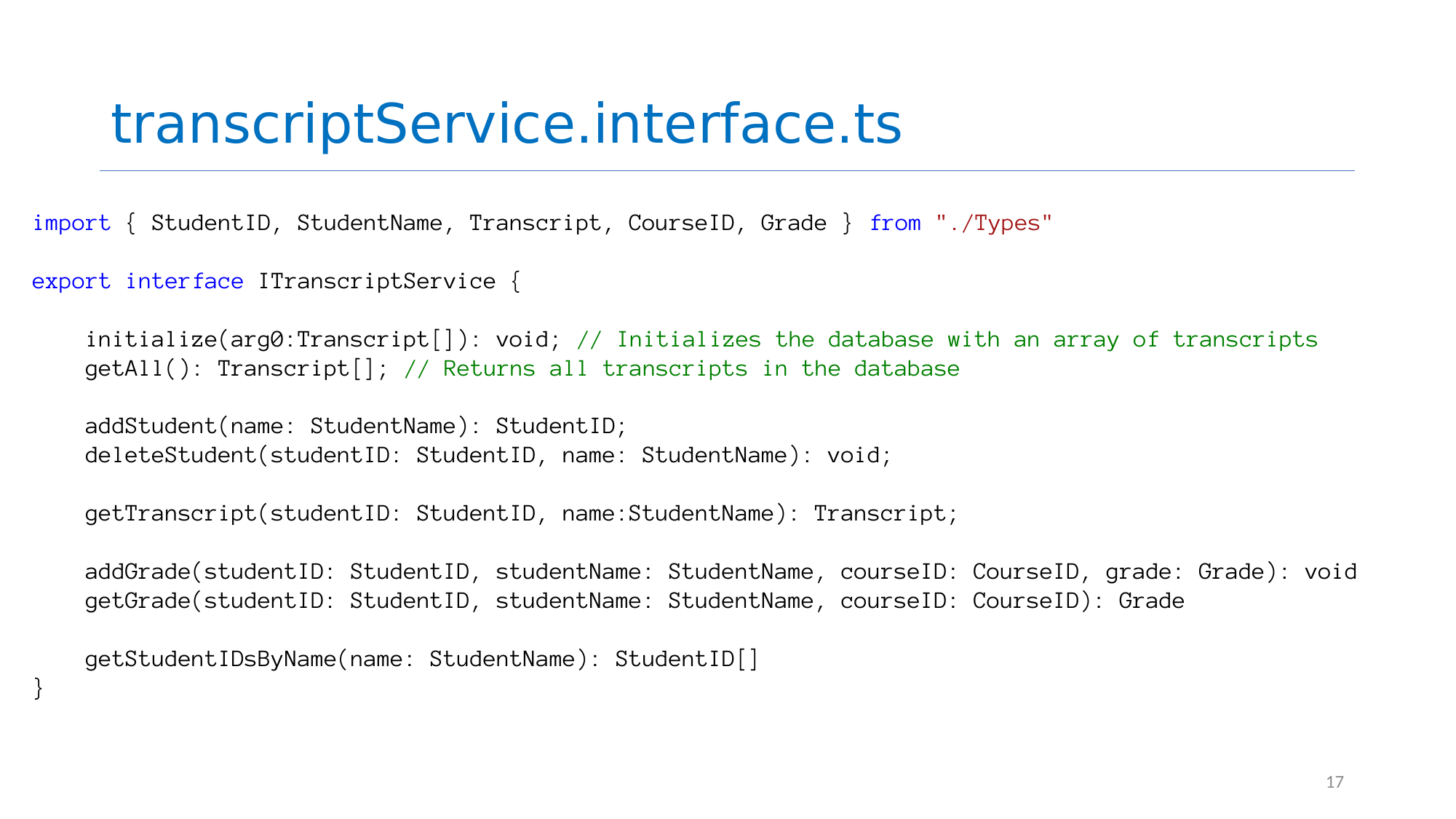

# transcriptService.interface.ts
import { StudentID, StudentName, Transcript, CourseID, Grade } from "./Types"
export interface ITranscriptService {
    initialize(arg0:Transcript[]): void; // Initializes the database with an array of transcripts
    getAll(): Transcript[]; // Returns all transcripts in the database

    addStudent(name: StudentName): StudentID;
    deleteStudent(studentID: StudentID, name: StudentName): void;
    getTranscript(studentID: StudentID, name:StudentName): Transcript;

    addGrade(studentID: StudentID, studentName: StudentName, courseID: CourseID, grade: Grade): void
    getGrade(studentID: StudentID, studentName: StudentName, courseID: CourseID): Grade

    getStudentIDsByName(name: StudentName): StudentID[]
}
17